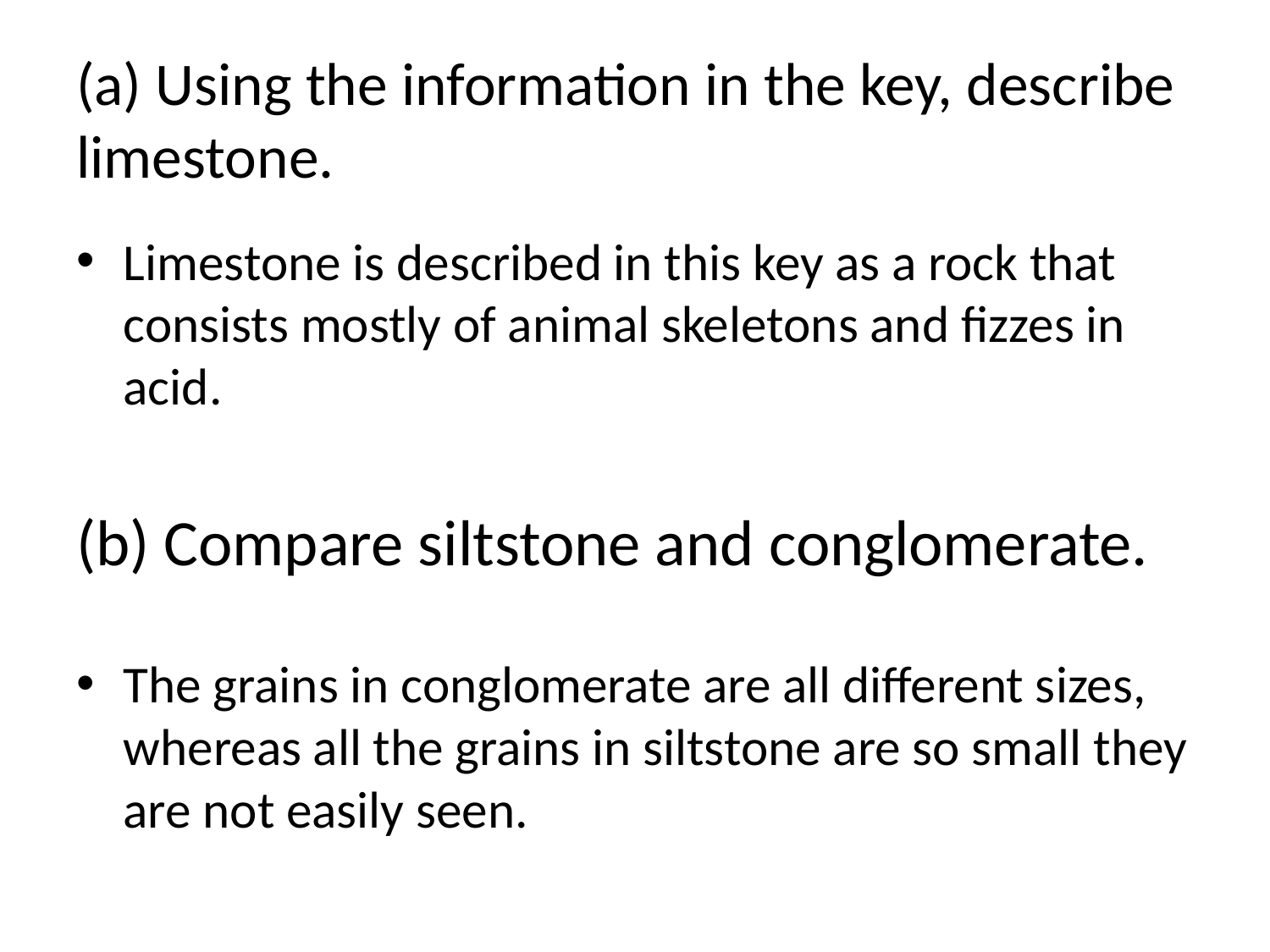

# (a) Using the information in the key, describe limestone.
Limestone is described in this key as a rock that consists mostly of animal skeletons and fizzes in acid.

(b) Compare siltstone and conglomerate.
The grains in conglomerate are all different sizes, whereas all the grains in siltstone are so small they are not easily seen.